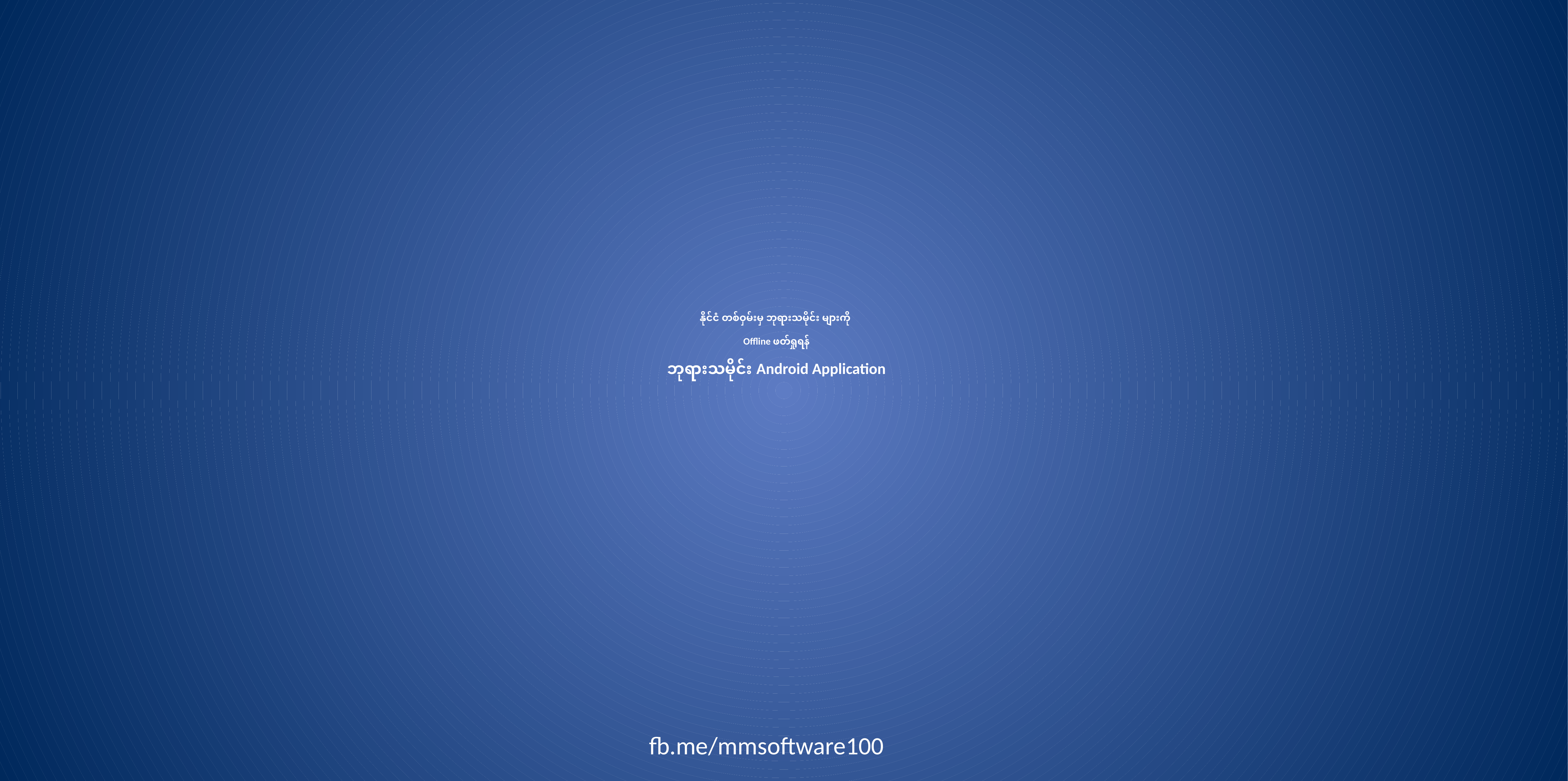

# နိုင်ငံ တစ်ဝှမ်းမှ ဘုရားသမိုင်း များကို Offline ဖတ်ရှုရန် ဘုရားသမိုင်း Android Application
fb.me/mmsoftware100